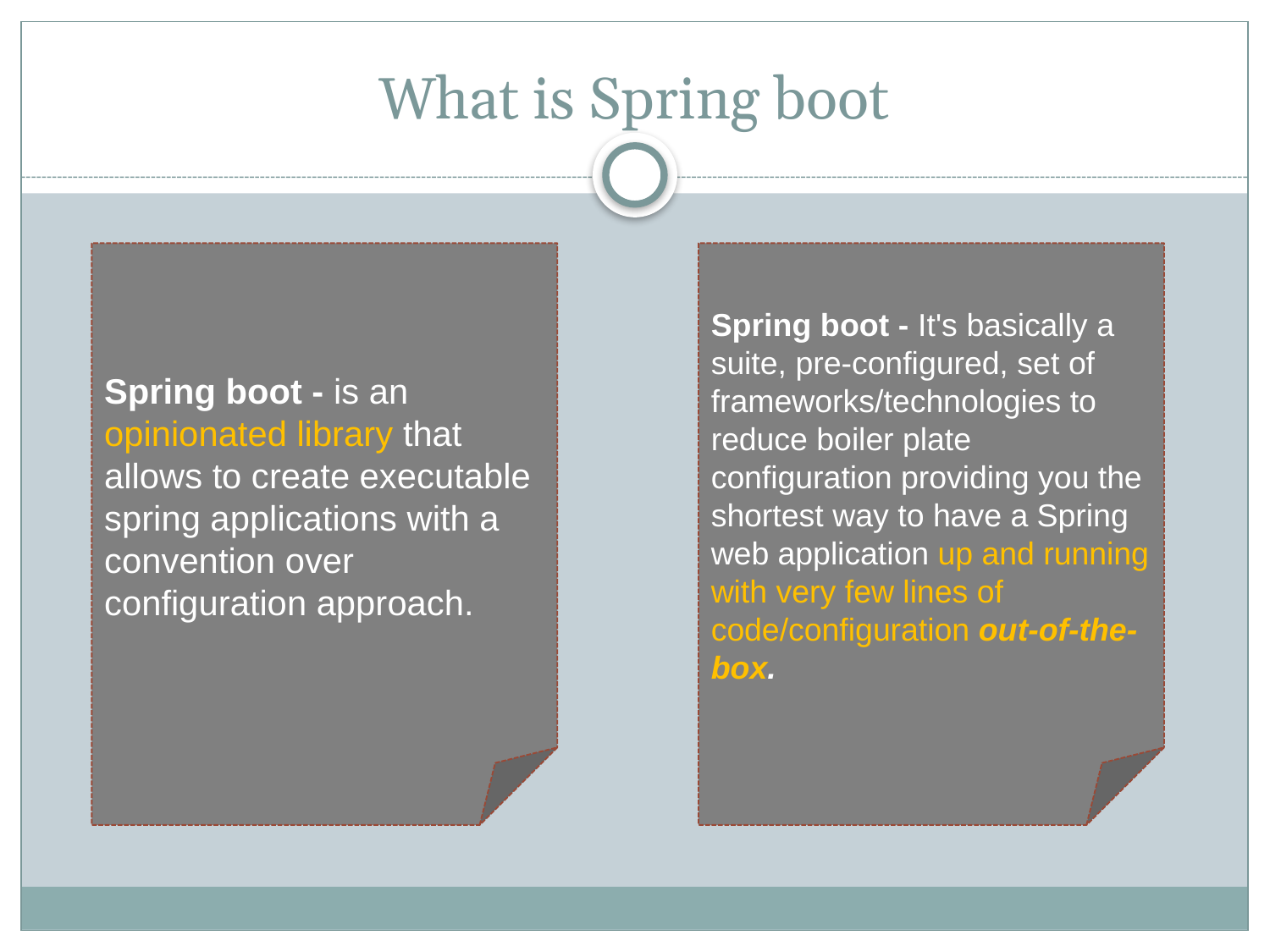

# What is Spring boot
Spring boot - is an opinionated library that allows to create executable spring applications with a convention over configuration approach.
Spring boot - It's basically a suite, pre-configured, set of frameworks/technologies to reduce boiler plate configuration providing you the shortest way to have a Spring web application up and running with very few lines of code/configuration out-of-the-box.